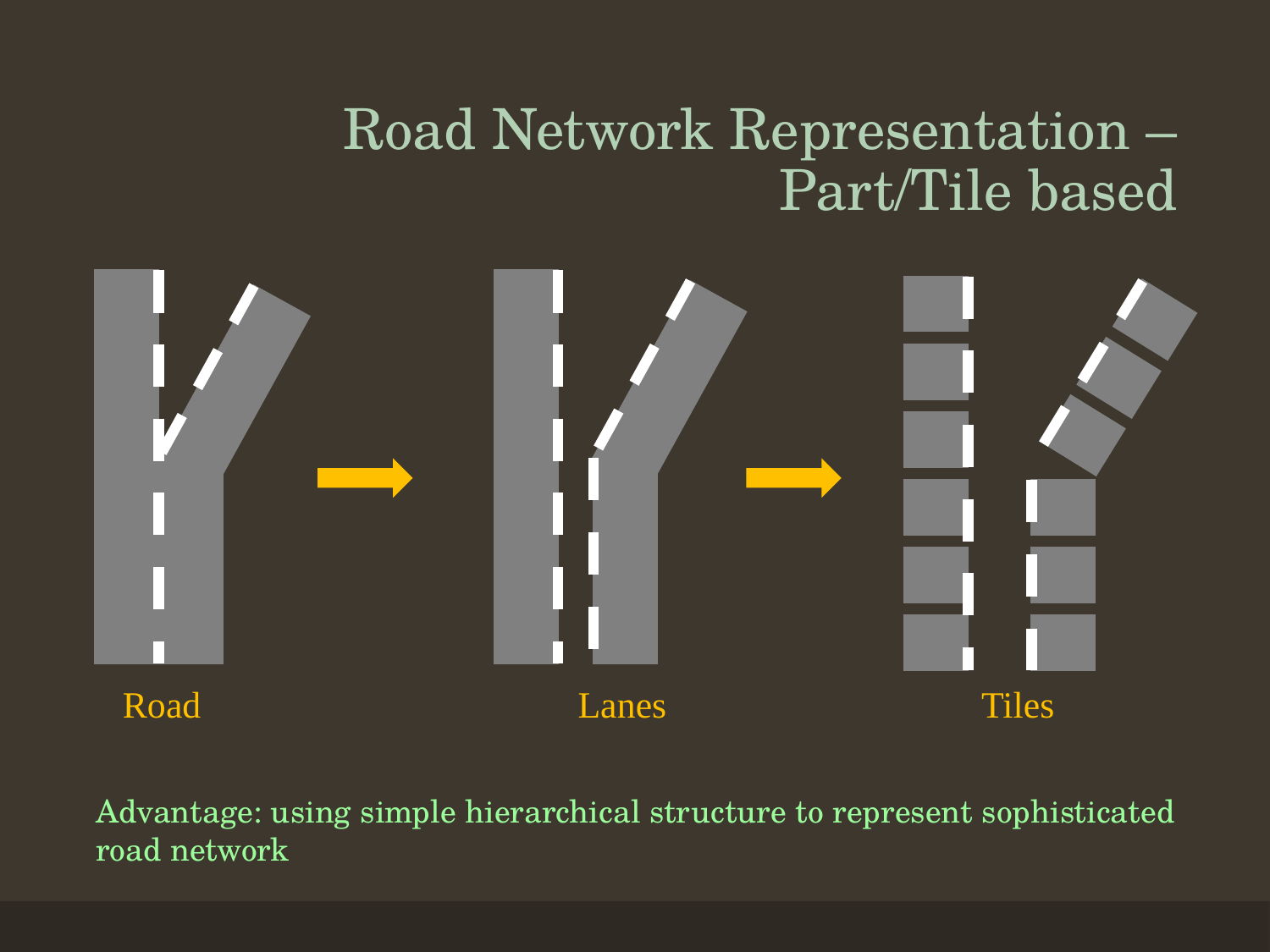

# Road Network Representation – Part/Tile based

Tiles
Road
Lanes
Advantage: using simple hierarchical structure to represent sophisticated road network